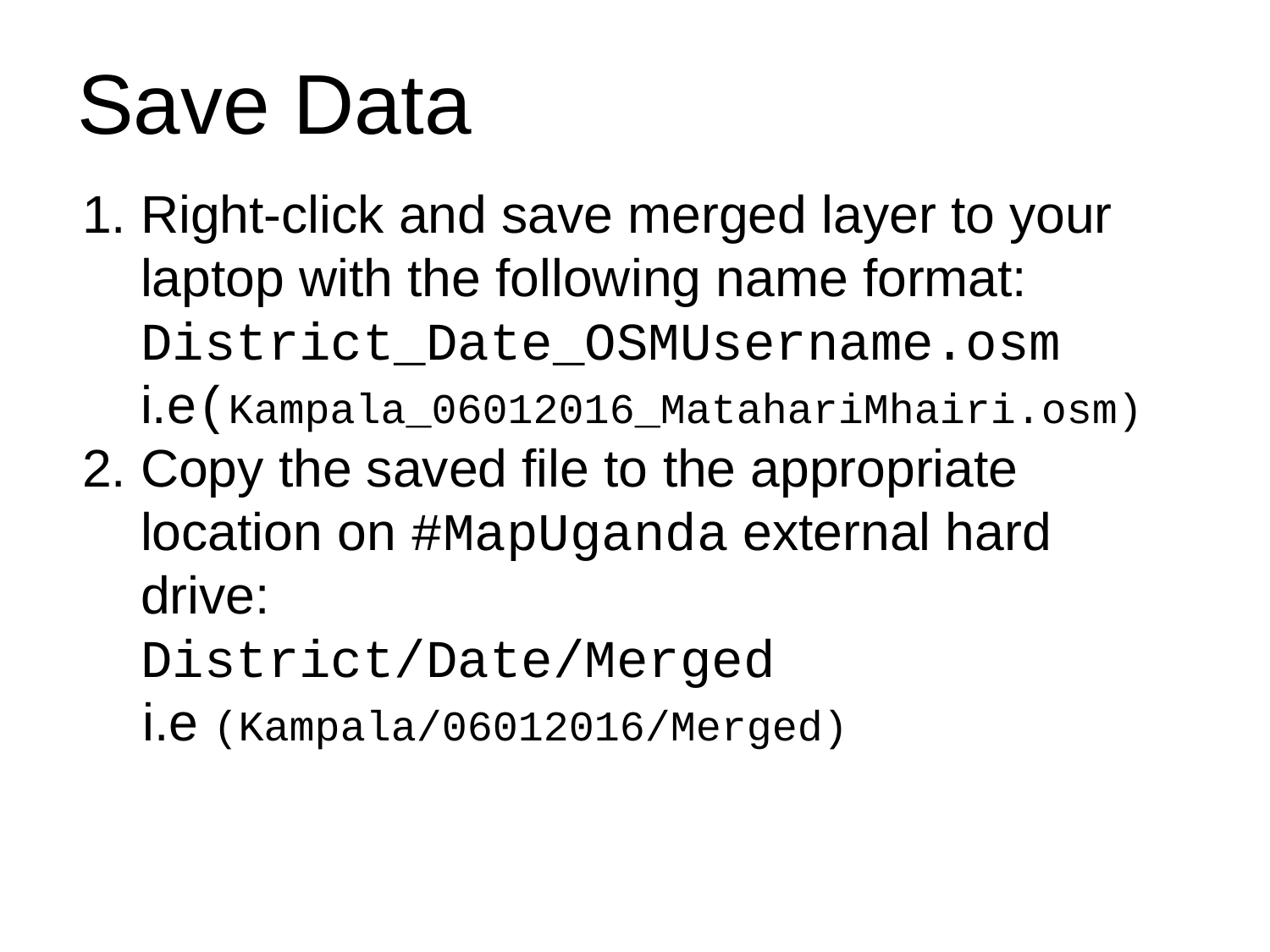

Save Data

Right-click and save merged layer to your laptop with the following name format:
  District_Date_OSMUsername.osm
  i.e(Kampala_06012016_MatahariMhairi.osm)
Copy the saved file to the appropriate     location on #MapUganda external hard drive:
  District/Date/Merged
   i.e (Kampala/06012016/Merged)